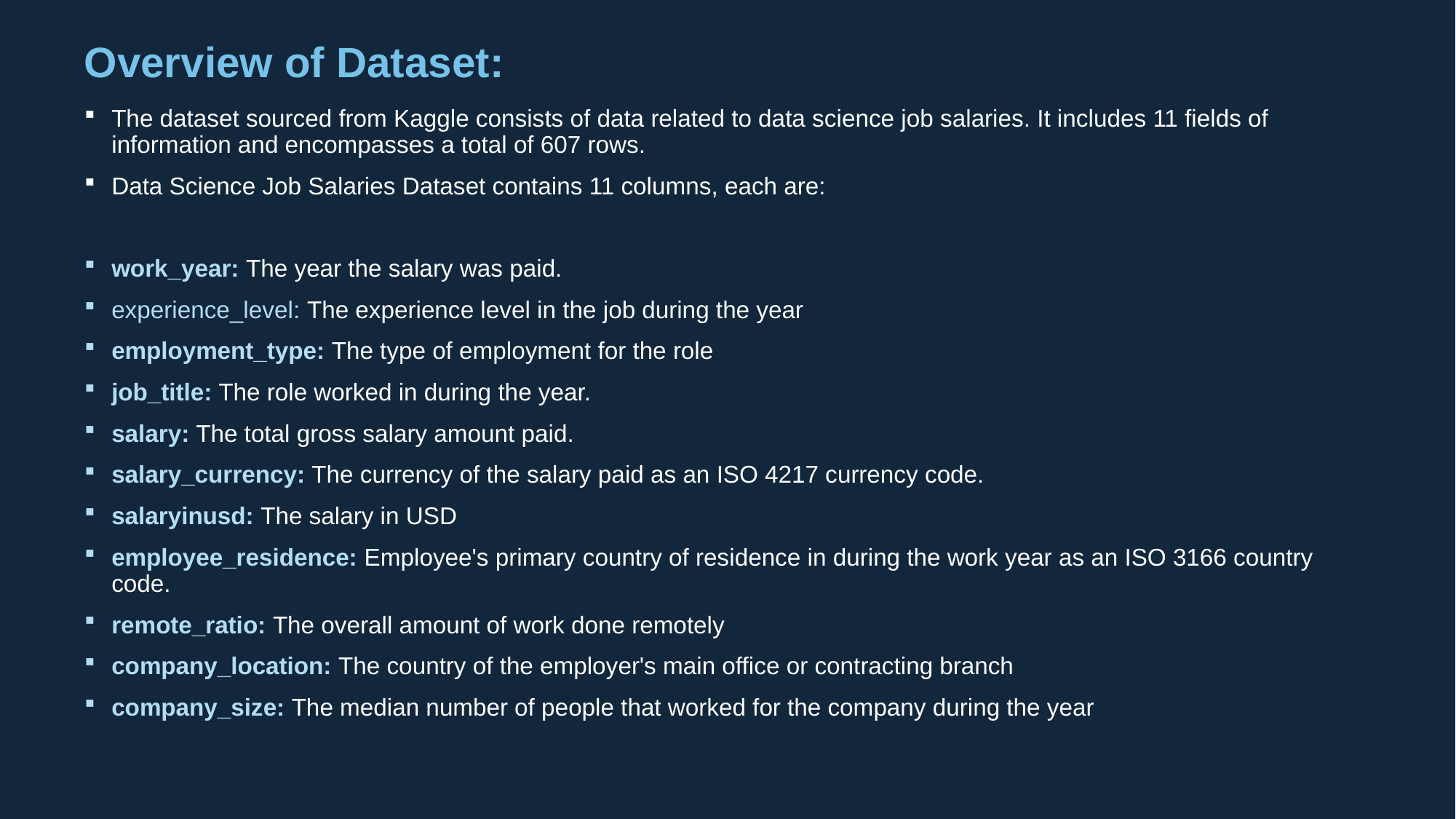

# Overview of Dataset:
The dataset sourced from Kaggle consists of data related to data science job salaries. It includes 11 fields of information and encompasses a total of 607 rows.
Data Science Job Salaries Dataset contains 11 columns, each are:

work_year: The year the salary was paid.
experience_level: The experience level in the job during the year
employment_type: The type of employment for the role
job_title: The role worked in during the year.
salary: The total gross salary amount paid.
salary_currency: The currency of the salary paid as an ISO 4217 currency code.
salaryinusd: The salary in USD
employee_residence: Employee's primary country of residence in during the work year as an ISO 3166 country code.
remote_ratio: The overall amount of work done remotely
company_location: The country of the employer's main office or contracting branch
company_size: The median number of people that worked for the company during the year